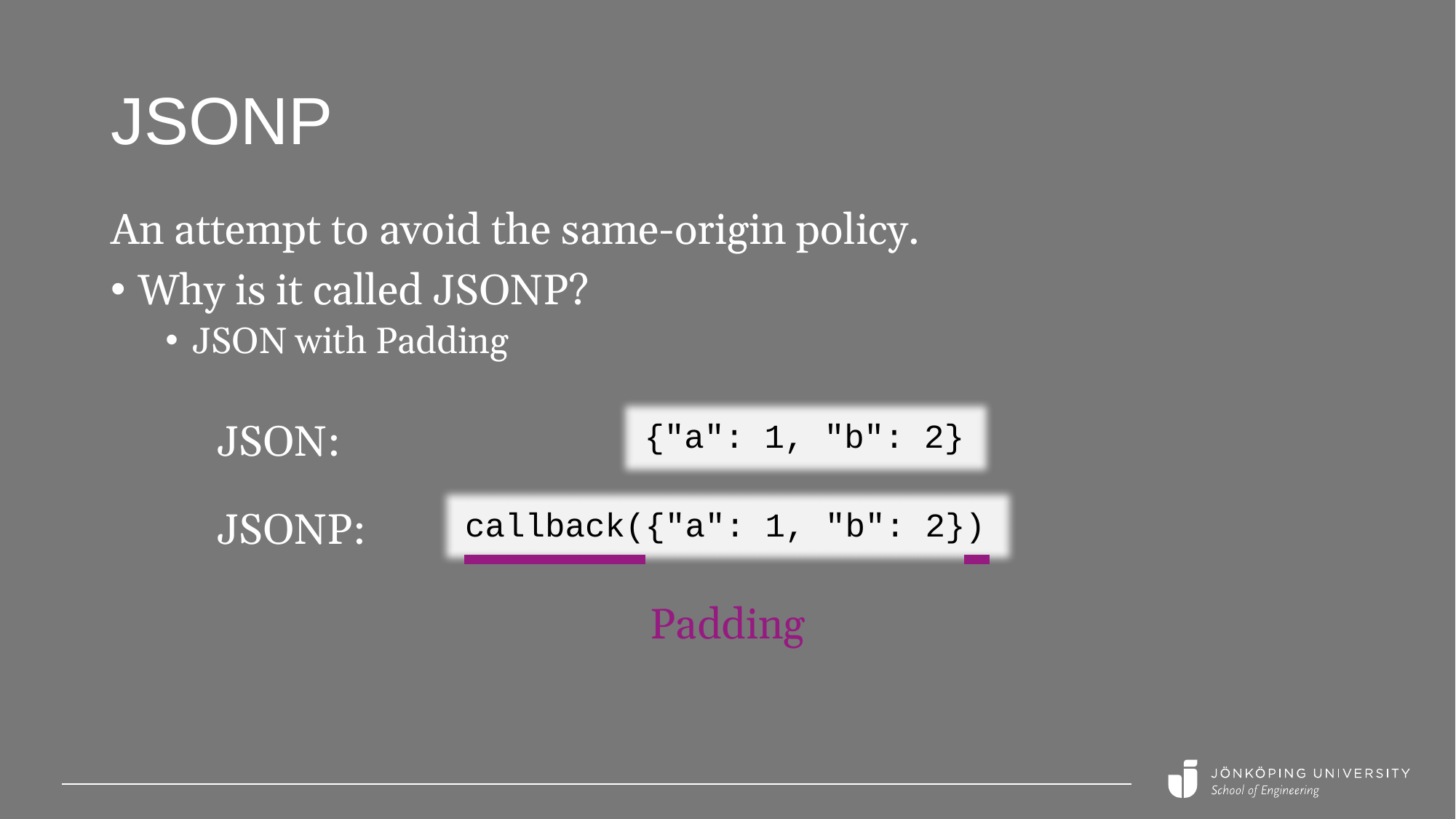

# JSONP
An attempt to avoid the same-origin policy.
Why is it called JSONP?
JSON with Padding
JSON:
{"a": 1, "b": 2}
JSONP:
callback({"a": 1, "b": 2})
Padding